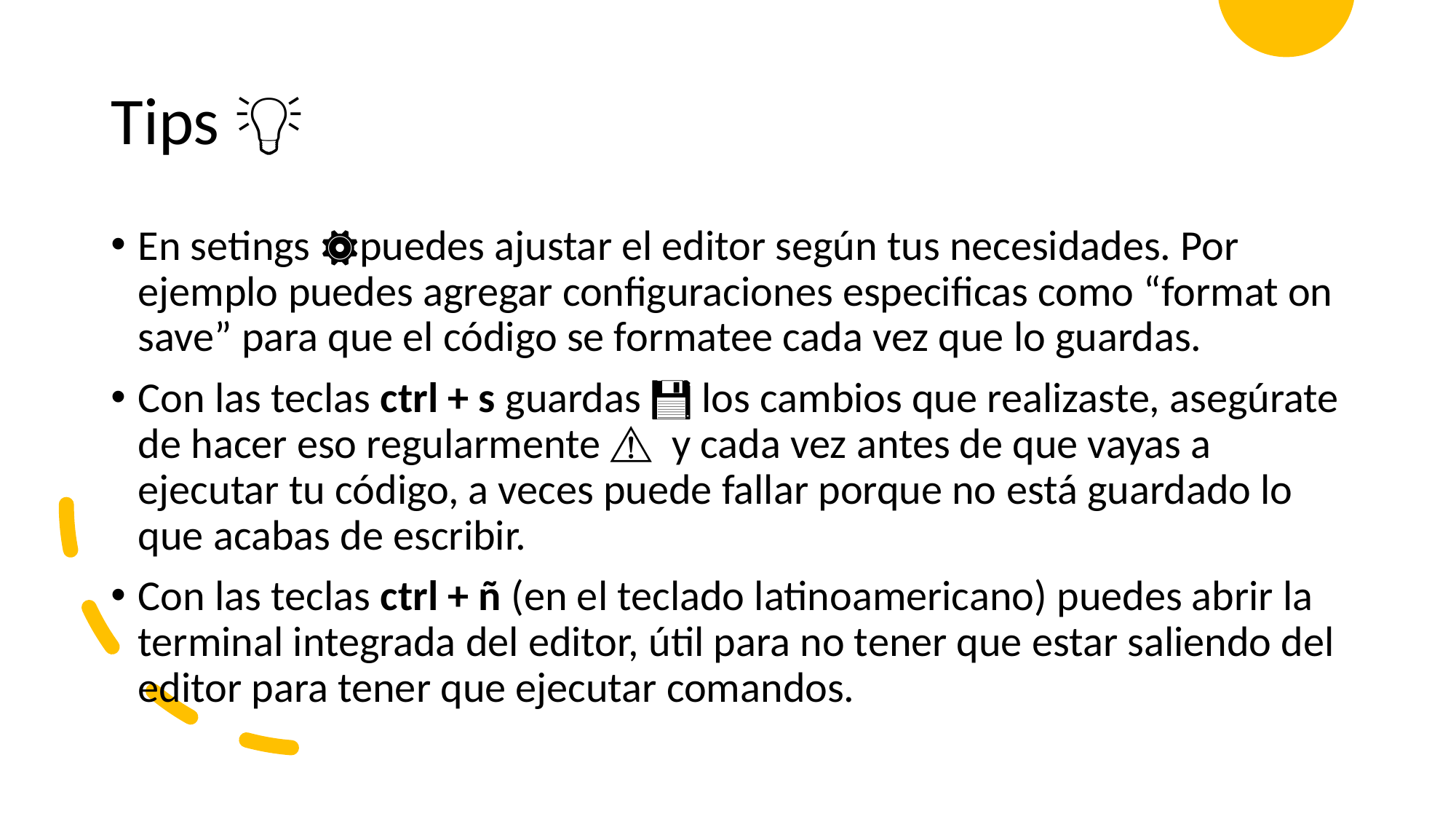

# Tips 💡
En setings ⚙️puedes ajustar el editor según tus necesidades. Por ejemplo puedes agregar configuraciones especificas como “format on save” para que el código se formatee cada vez que lo guardas.
Con las teclas ctrl + s guardas 💾 los cambios que realizaste, asegúrate de hacer eso regularmente ⚠️  y cada vez antes de que vayas a ejecutar tu código, a veces puede fallar porque no está guardado lo que acabas de escribir.
Con las teclas ctrl + ñ (en el teclado latinoamericano) puedes abrir la terminal integrada del editor, útil para no tener que estar saliendo del editor para tener que ejecutar comandos.